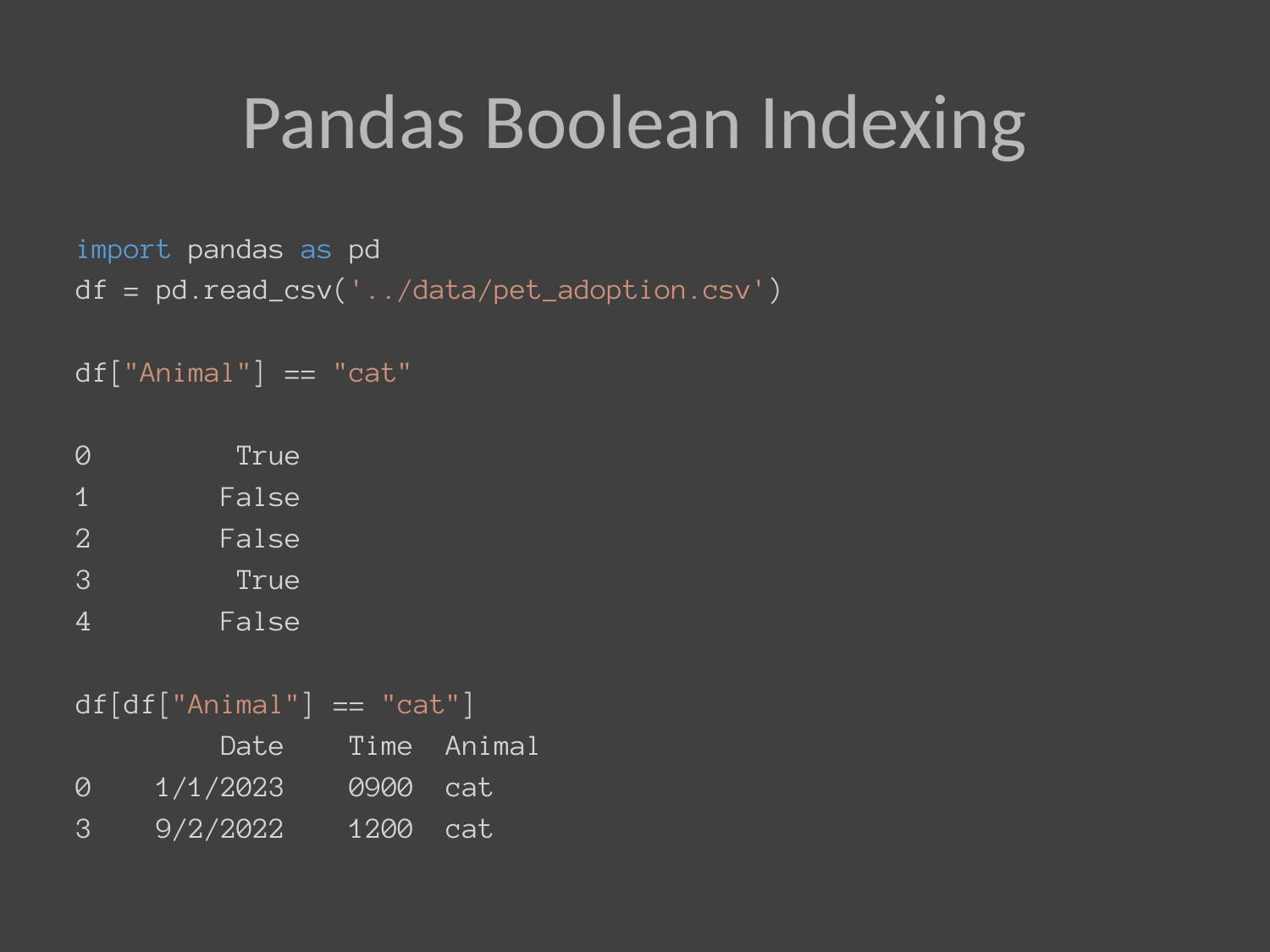

# Pandas Boolean Indexing
import pandas as pd
df = pd.read_csv('../data/pet_adoption.csv')

df["Animal"] == "cat"

0         True
1        False
2        False
3         True
4        False

df[df["Animal"] == "cat"]
         Date    Time  Animal
0    1/1/2023    0900  cat
3    9/2/2022    1200  cat